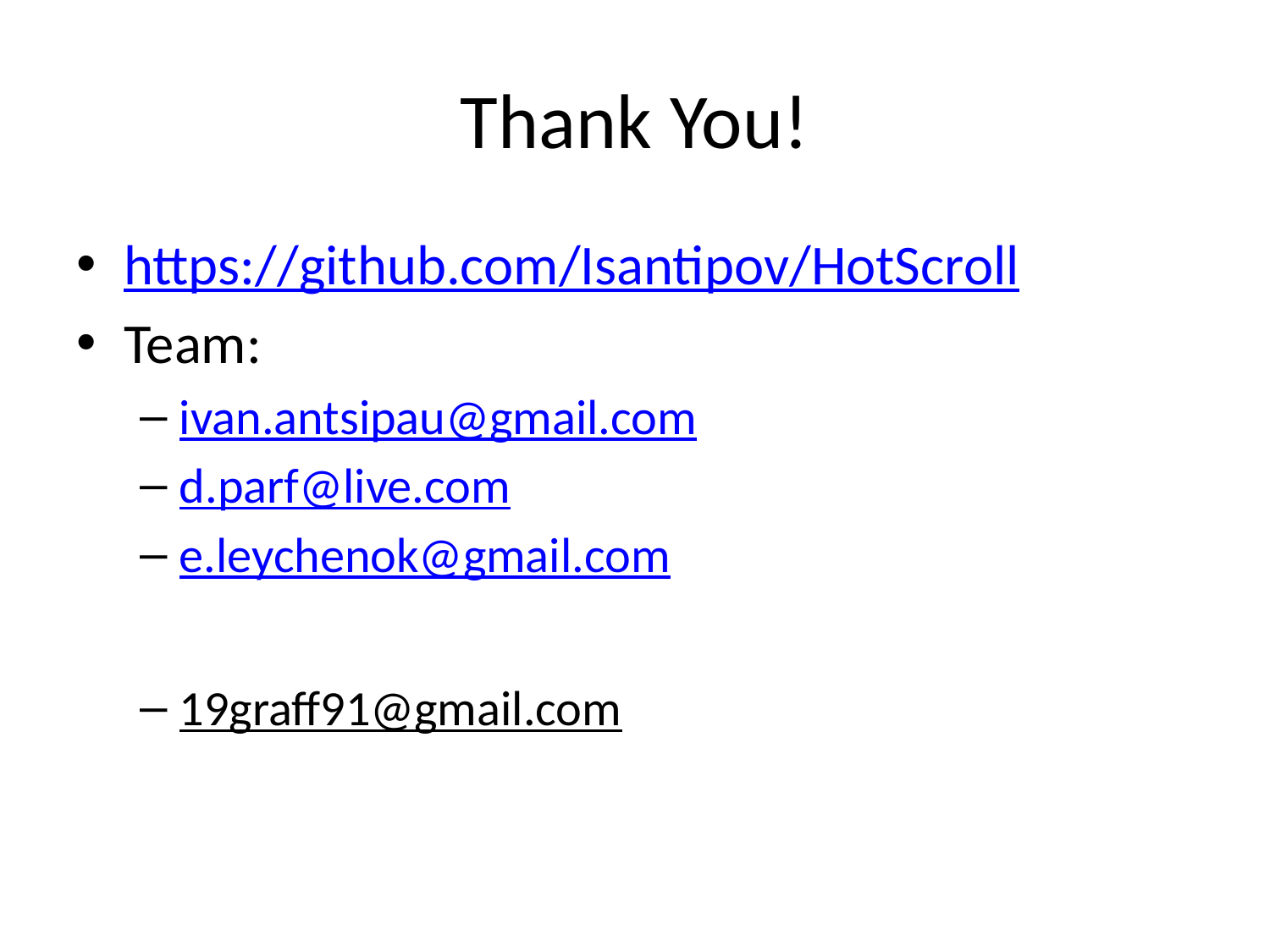

# Thank You!
https://github.com/Isantipov/HotScroll
Team:
ivan.antsipau@gmail.com
d.parf@live.com
e.leychenok@gmail.com

19graff91@gmail.com